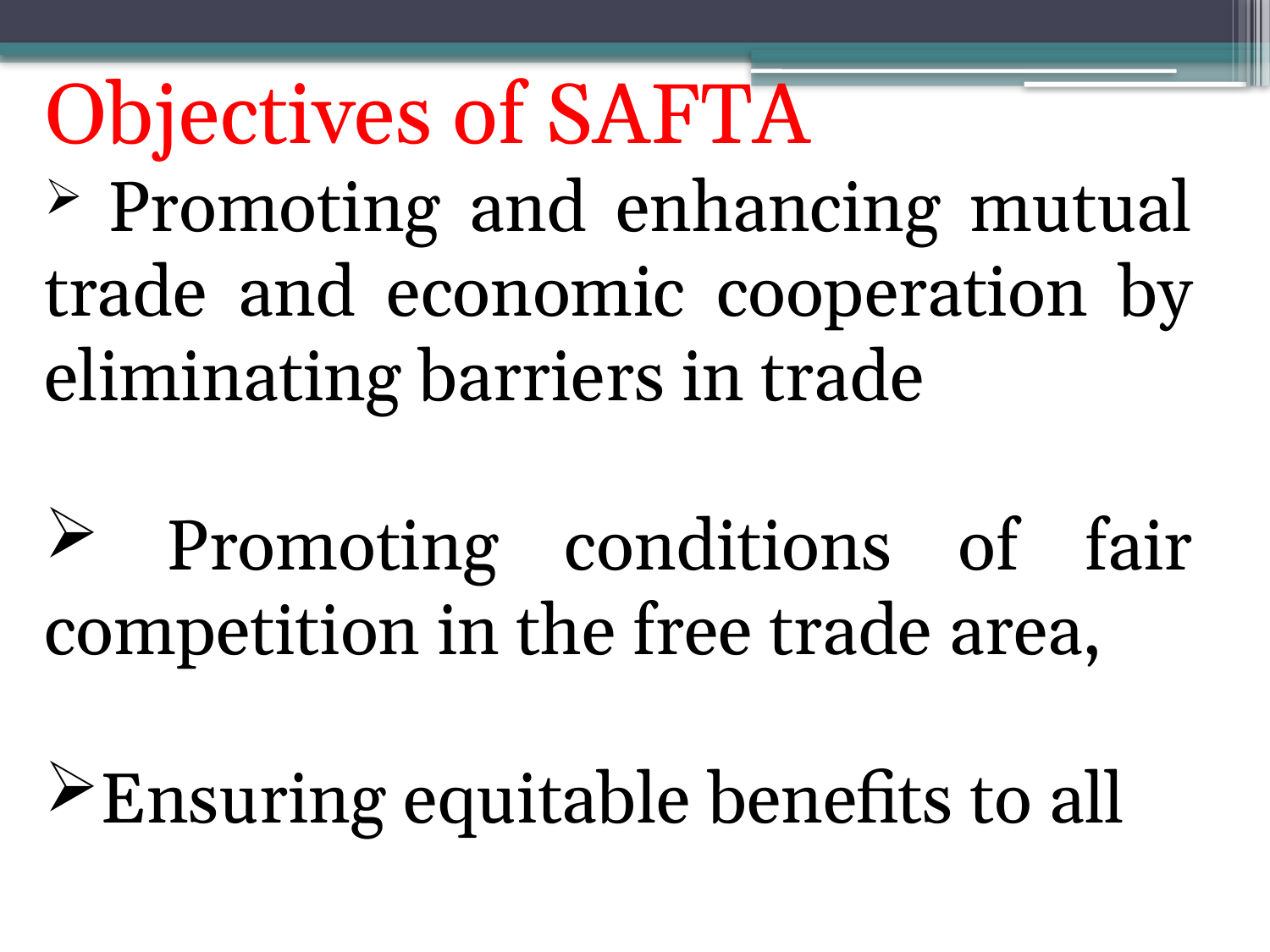

Objectives of SAFTA
 Promoting and enhancing mutual trade and economic cooperation by eliminating barriers in trade

 Promoting conditions of fair competition in the free trade area,

Ensuring equitable benefits to all